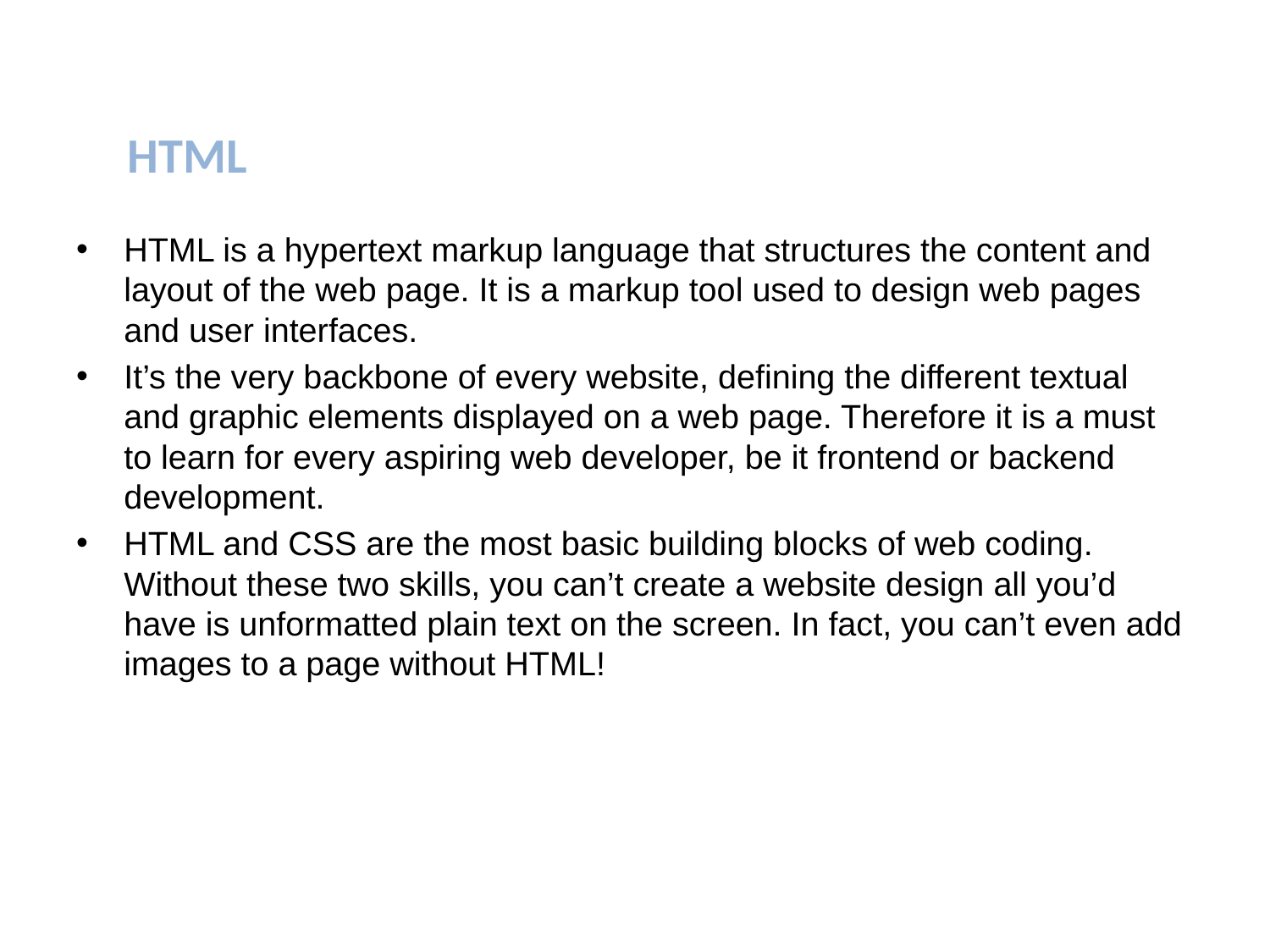

HTML
HTML is a hypertext markup language that structures the content and layout of the web page. It is a markup tool used to design web pages and user interfaces.
It’s the very backbone of every website, defining the different textual and graphic elements displayed on a web page. Therefore it is a must to learn for every aspiring web developer, be it frontend or backend development.
HTML and CSS are the most basic building blocks of web coding. Without these two skills, you can’t create a website design all you’d have is unformatted plain text on the screen. In fact, you can’t even add images to a page without HTML!